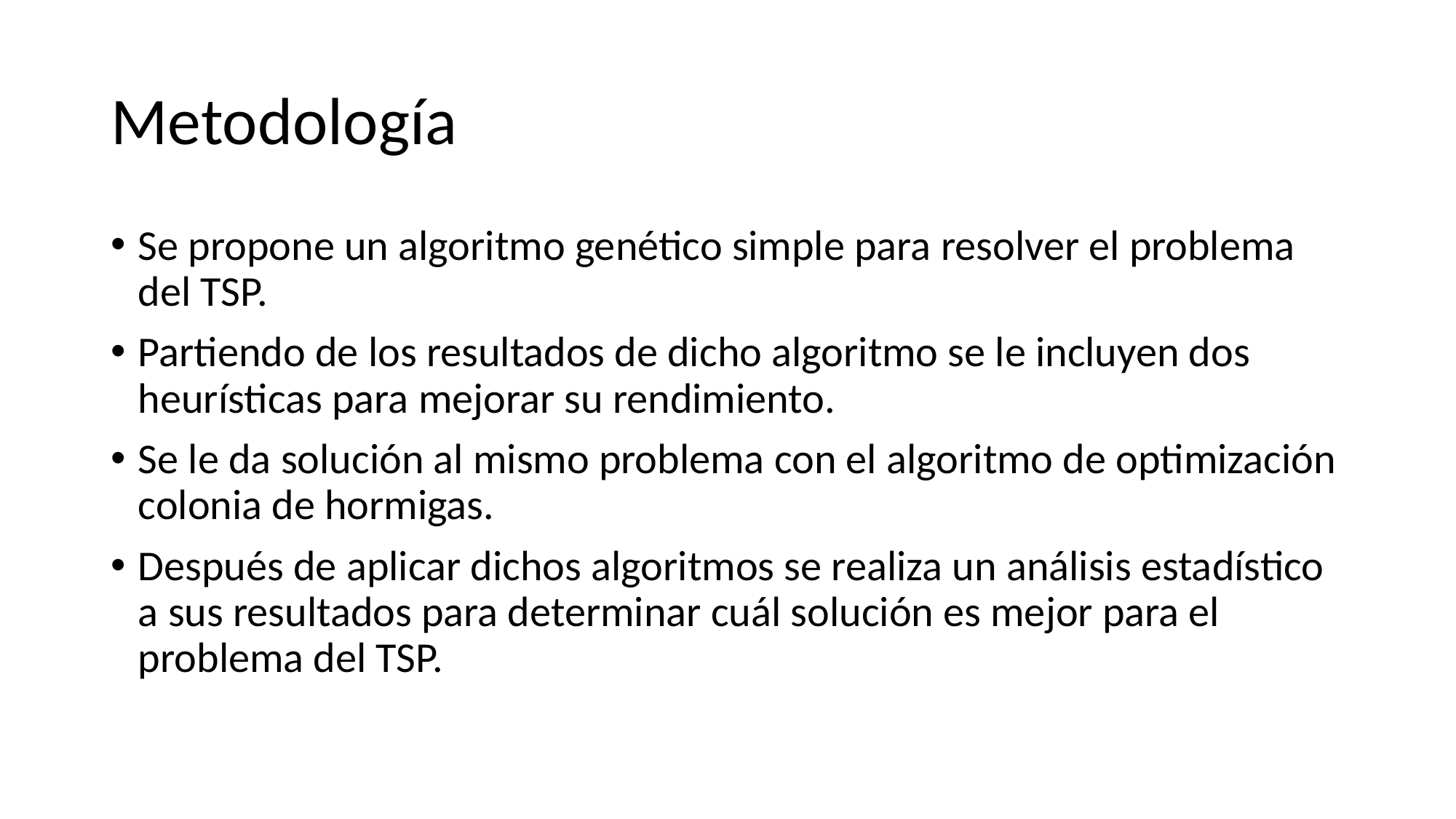

# Metodología
Se propone un algoritmo genético simple para resolver el problema del TSP.
Partiendo de los resultados de dicho algoritmo se le incluyen dos heurísticas para mejorar su rendimiento.
Se le da solución al mismo problema con el algoritmo de optimización colonia de hormigas.
Después de aplicar dichos algoritmos se realiza un análisis estadístico a sus resultados para determinar cuál solución es mejor para el problema del TSP.